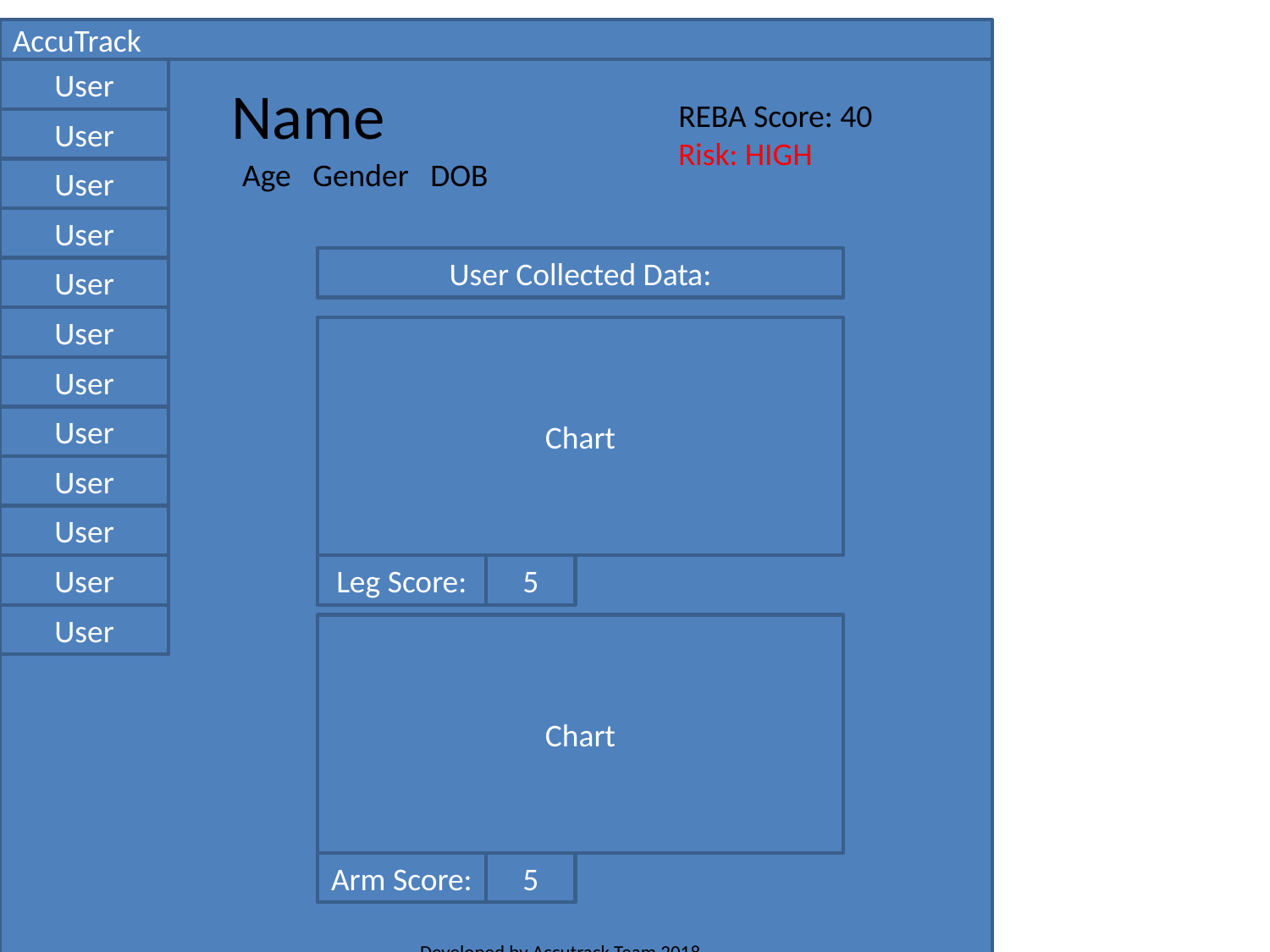

AccuTrack

User
Name
REBA Score: 40
User
Risk: HIGH
Age   Gender   DOB
User
User
User Collected Data:
User
#
User
Chart
User
User
User
User

User
Leg Score:
5
User
Chart
Arm Score:
5
Developed by Accutrack Team 2018